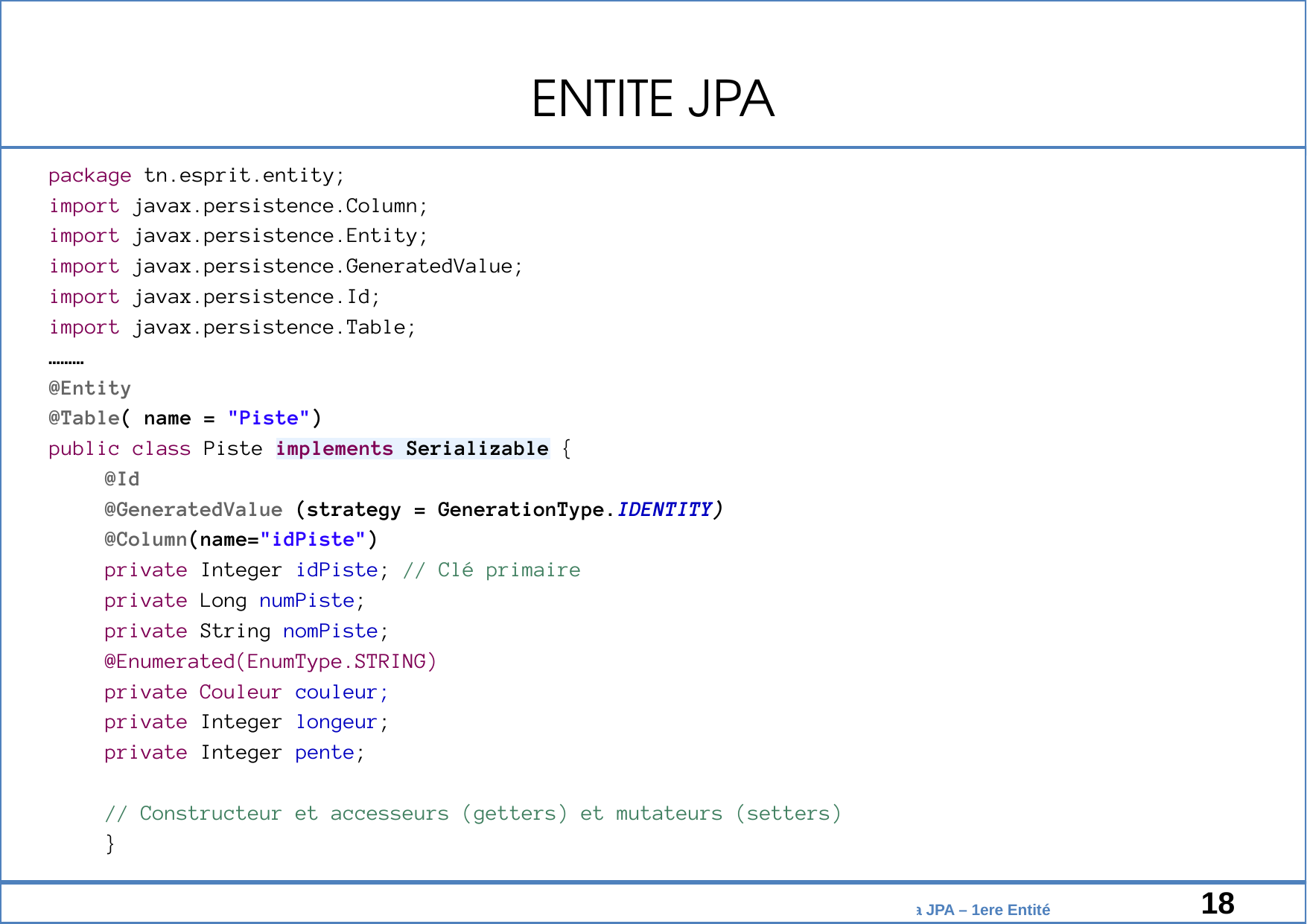

ENTITE JPA
package tn.esprit.entity;
import javax.persistence.Column;
import javax.persistence.Entity;
import javax.persistence.GeneratedValue;
import javax.persistence.Id;
import javax.persistence.Table;
………
@Entity
@Table( name = "Piste")
public class Piste implements Serializable {
@Id
@GeneratedValue (strategy = GenerationType.IDENTITY)
@Column(name="idPiste")
private Integer idPiste; // Clé primaire
private Long numPiste;
private String nomPiste;
@Enumerated(EnumType.STRING)
private Couleur couleur;
private Integer longeur;
private Integer pente;

// Constructeur et accesseurs (getters) et mutateurs (setters)
}
18